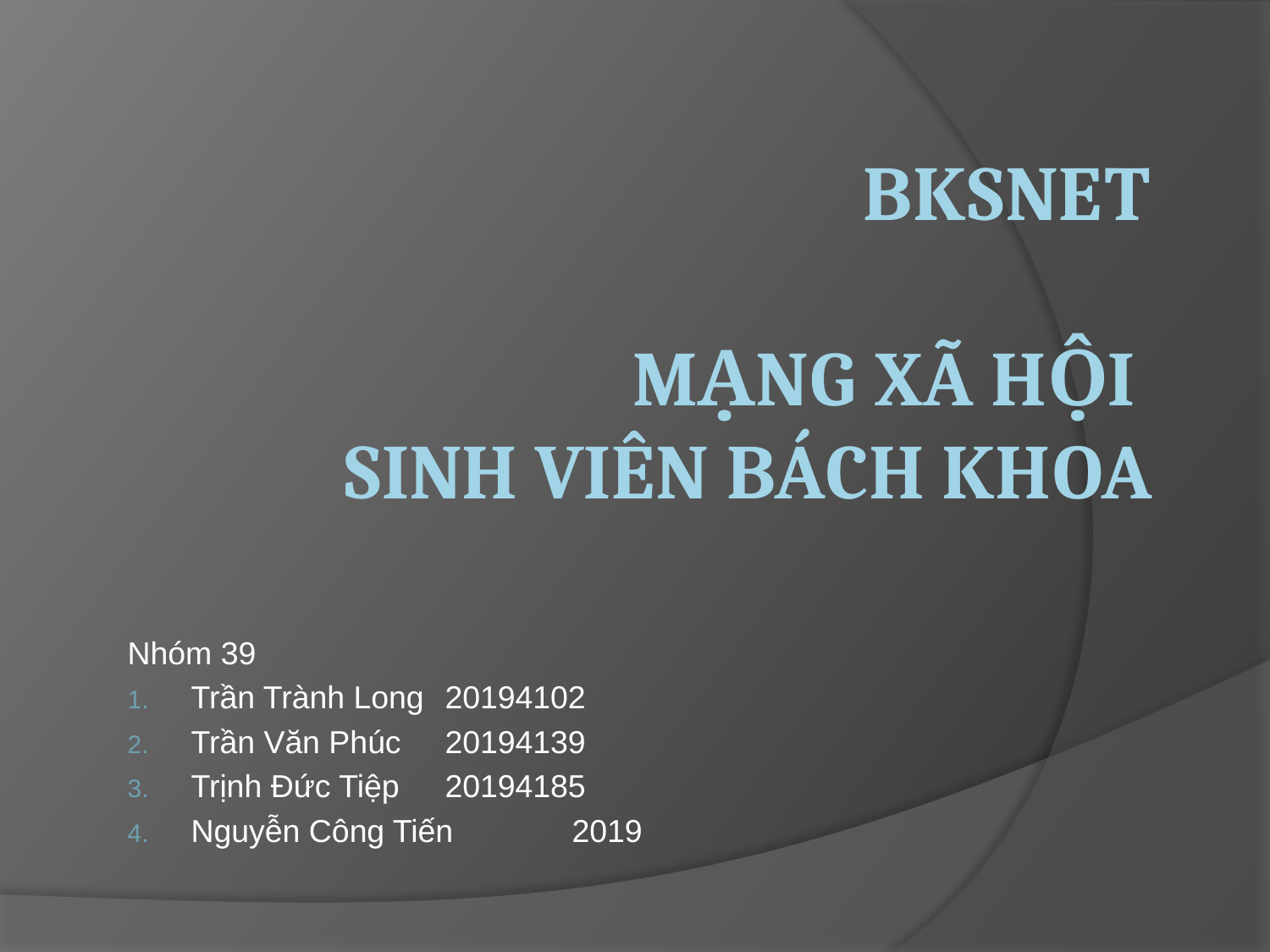

BKSNet

Mạng xã hội
sinh viên Bách khoa
Nhóm 39
Trần Trành Long 	20194102
Trần Văn Phúc	20194139
Trịnh Đức Tiệp	20194185
Nguyễn Công Tiến	2019